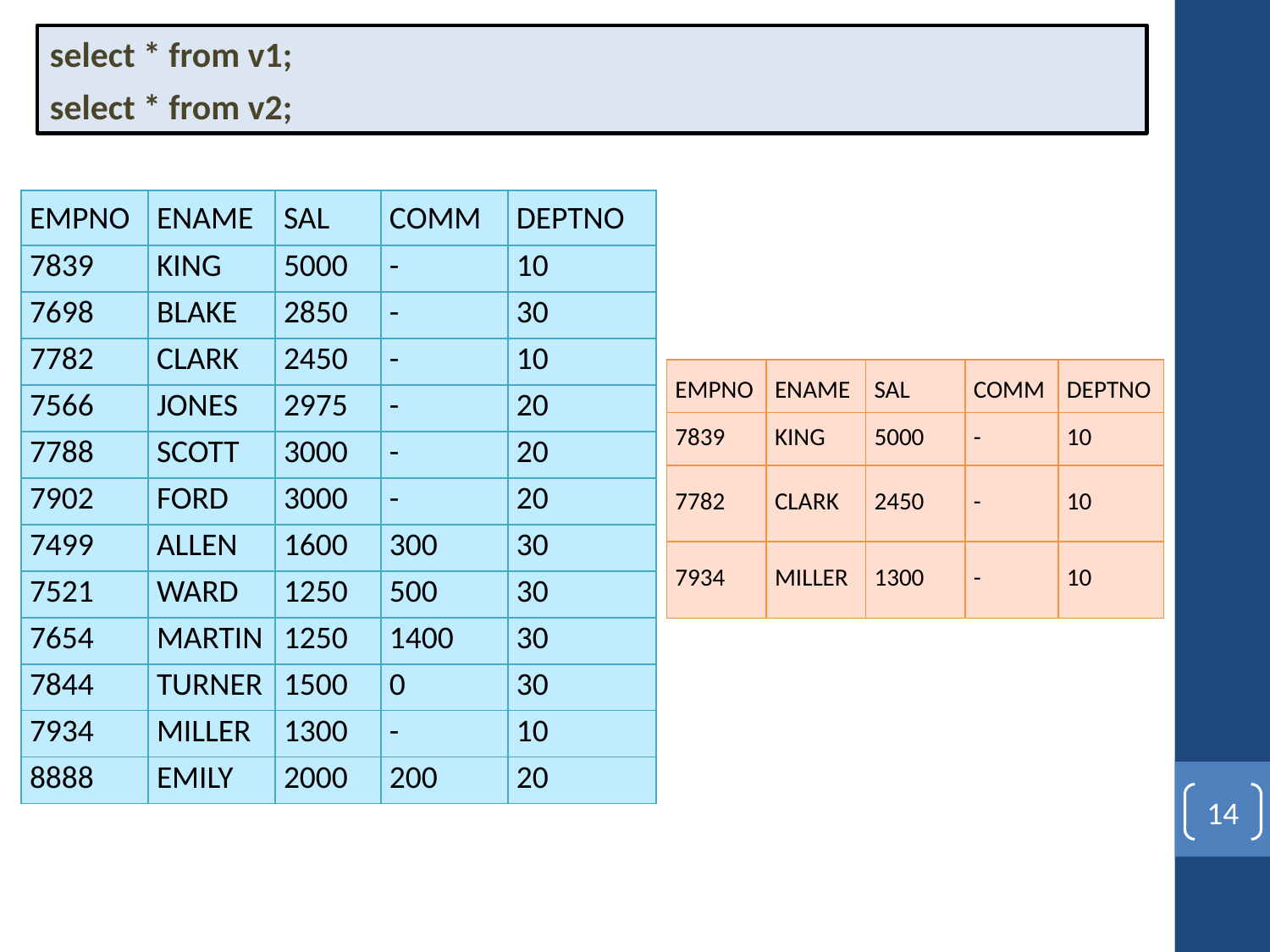

select * from v1;
select * from v2;
| EMPNO | ENAME | SAL | COMM | DEPTNO |
| --- | --- | --- | --- | --- |
| 7839 | KING | 5000 | - | 10 |
| 7698 | BLAKE | 2850 | - | 30 |
| 7782 | CLARK | 2450 | - | 10 |
| 7566 | JONES | 2975 | - | 20 |
| 7788 | SCOTT | 3000 | - | 20 |
| 7902 | FORD | 3000 | - | 20 |
| 7499 | ALLEN | 1600 | 300 | 30 |
| 7521 | WARD | 1250 | 500 | 30 |
| 7654 | MARTIN | 1250 | 1400 | 30 |
| 7844 | TURNER | 1500 | 0 | 30 |
| 7934 | MILLER | 1300 | - | 10 |
| 8888 | EMILY | 2000 | 200 | 20 |
| EMPNO | ENAME | SAL | COMM | DEPTNO |
| --- | --- | --- | --- | --- |
| 7839 | KING | 5000 | - | 10 |
| 7782 | CLARK | 2450 | - | 10 |
| 7934 | MILLER | 1300 | - | 10 |
14